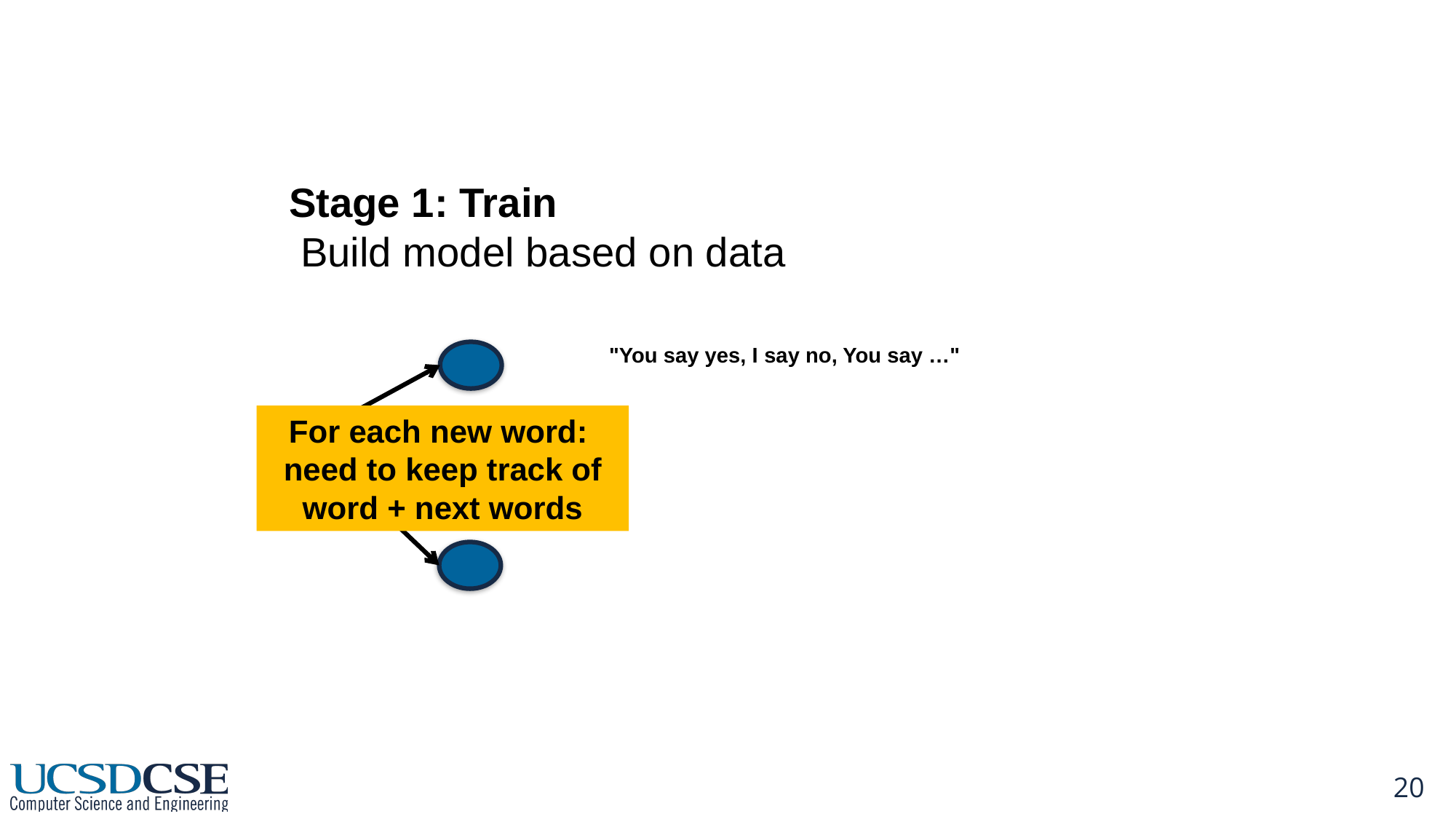

Stage 1: Train
 Build model based on data
"You say yes, I say no, You say …"

For each new word:
need to keep track of word + next words